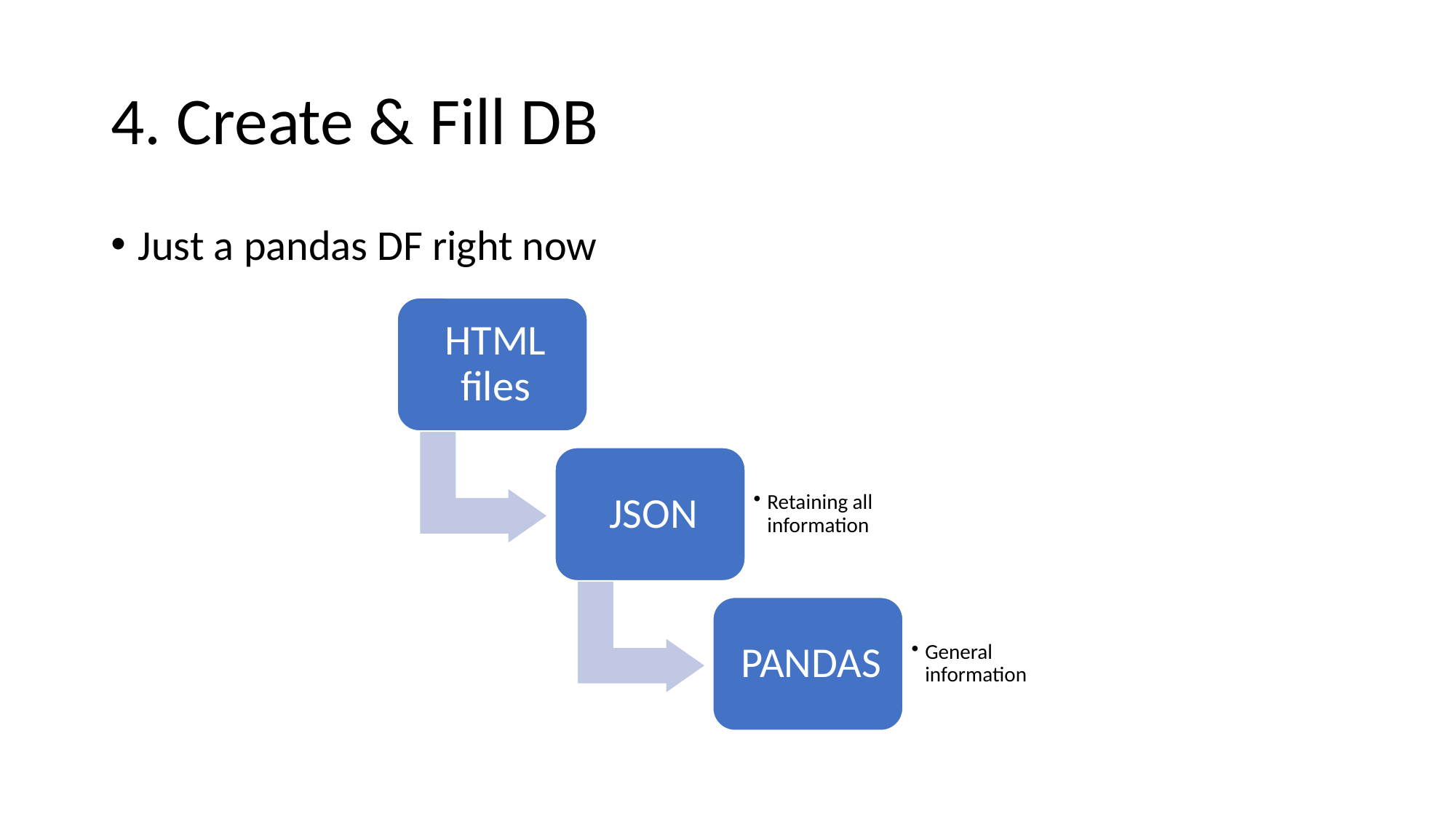

# 4. Create & Fill DB
Just a pandas DF right now

HTML files
JSON
Retaining all information
PANDAS
General information